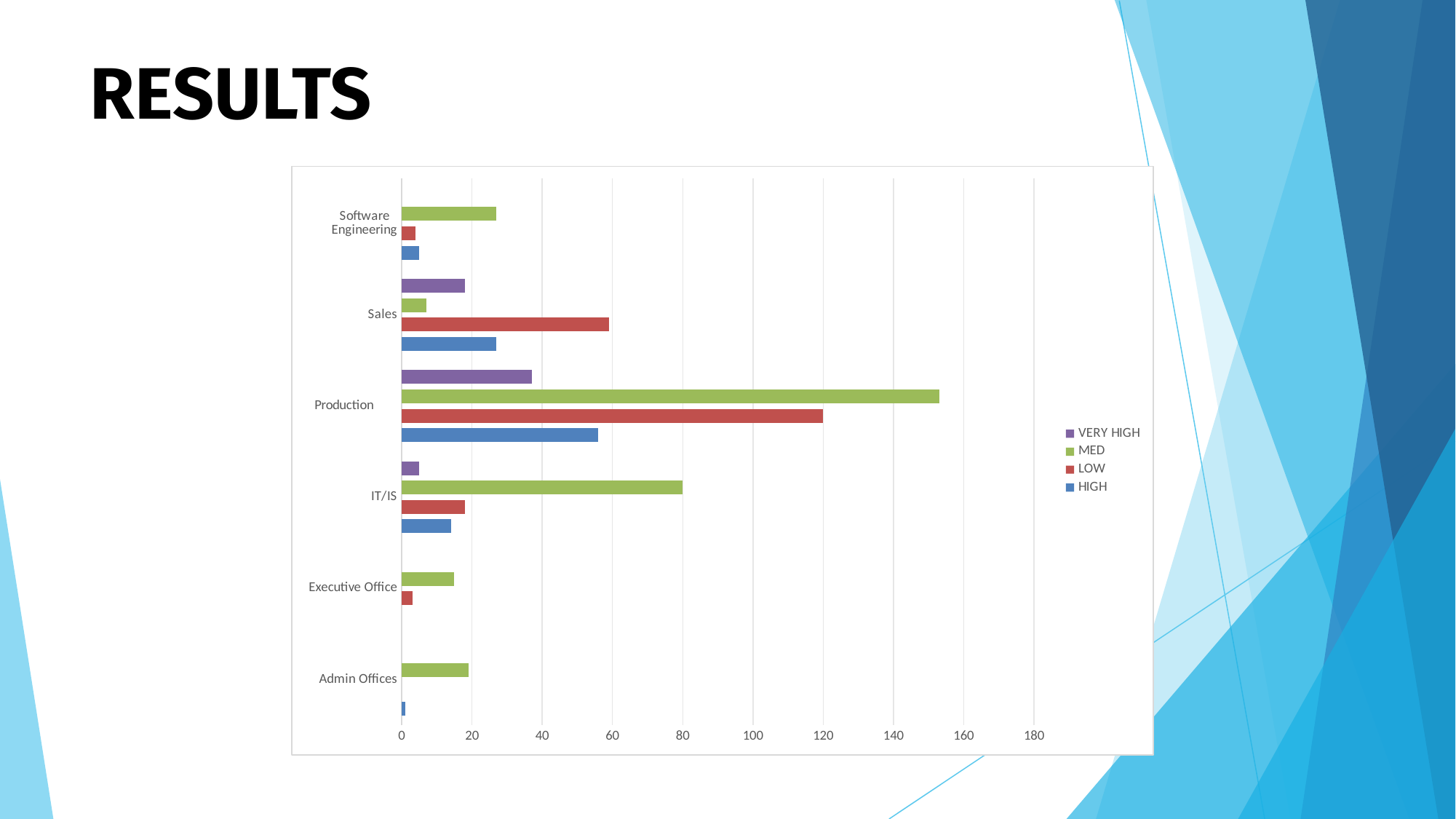

# RESULTS

### Chart

| Category | HIGH | LOW | MED | VERY HIGH |
|---|---|---|---|---|
| Admin Offices | 1.0 | None | 19.0 | None |
| Executive Office | None | 3.0 | 15.0 | None |
| IT/IS | 14.0 | 18.0 | 80.0 | 5.0 |
| Production        | 56.0 | 120.0 | 153.0 | 37.0 |
| Sales | 27.0 | 59.0 | 7.0 | 18.0 |
| Software Engineering | 5.0 | 4.0 | 27.0 | None |